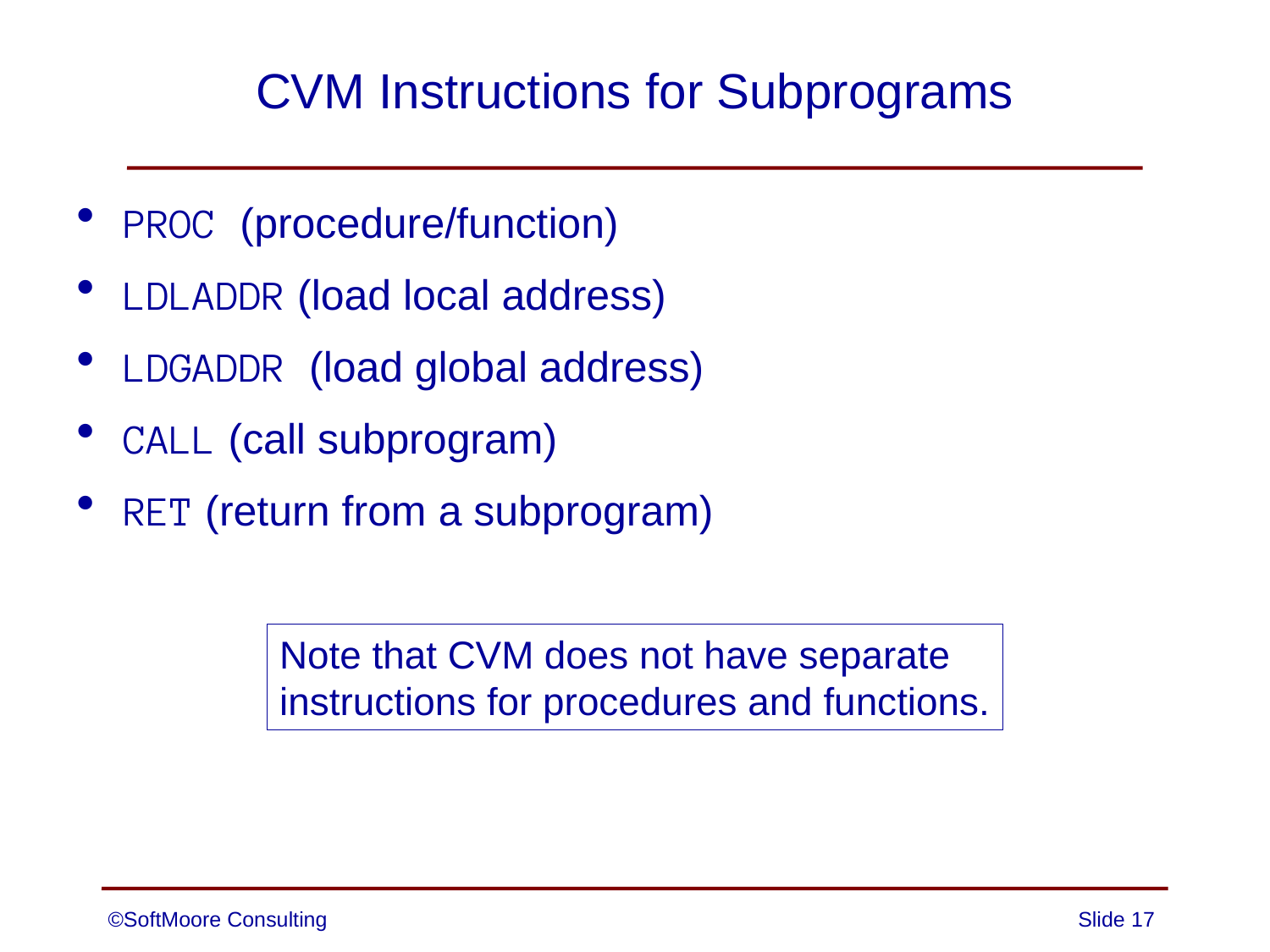

# CVM Instructions for Subprograms
PROC  (procedure/function)
LDLADDR (load local address)
LDGADDR  (load global address)
CALL (call subprogram)
RET (return from a subprogram)
Note that CVM does not have separate
instructions for procedures and functions.
©SoftMoore Consulting
Slide 17